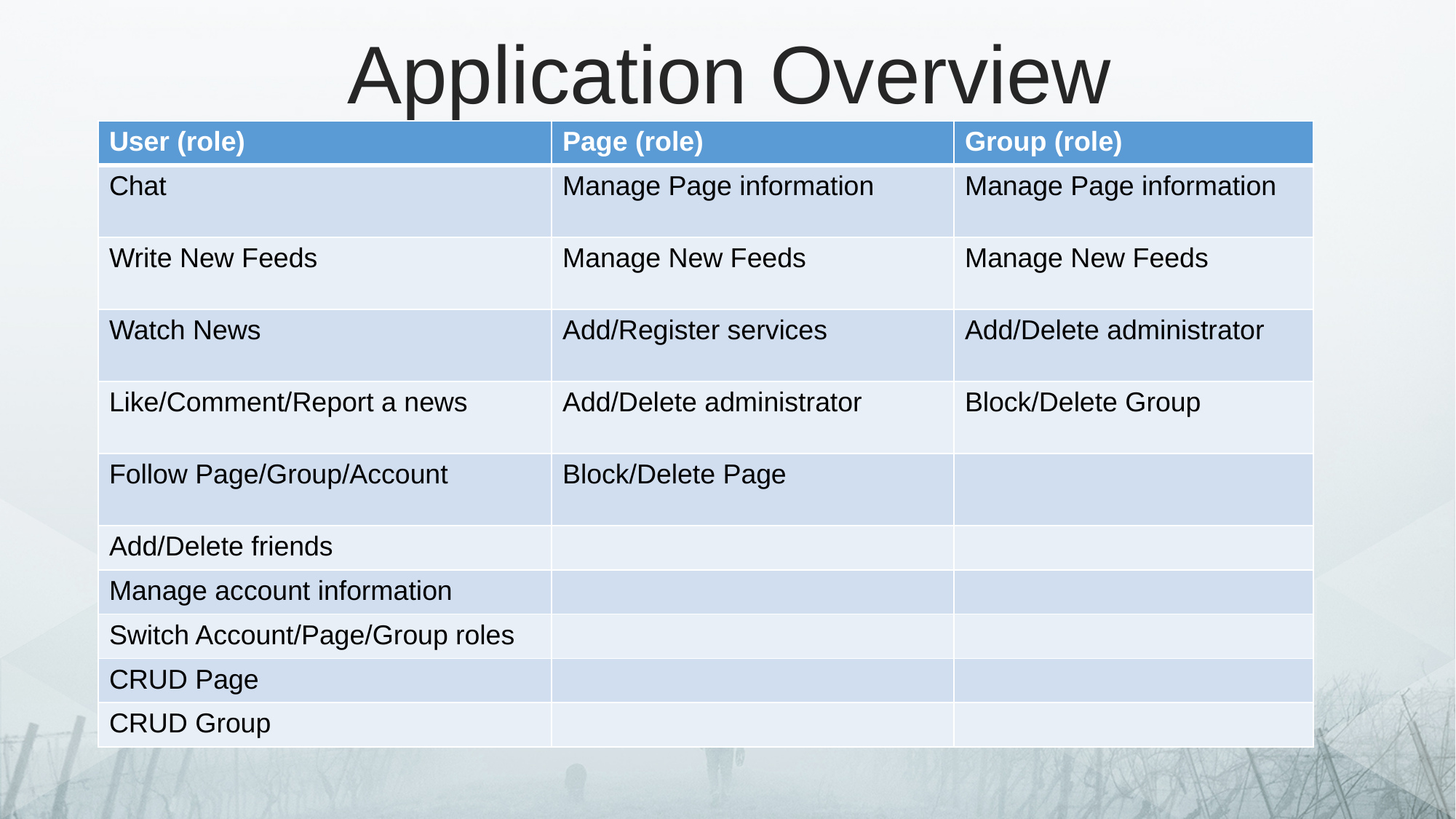

Application Overview
| User (role) | Page (role) | Group (role) |
| --- | --- | --- |
| Chat | Manage Page information | Manage Page information |
| Write New Feeds | Manage New Feeds | Manage New Feeds |
| Watch News | Add/Register services | Add/Delete administrator |
| Like/Comment/Report a news | Add/Delete administrator | Block/Delete Group |
| Follow Page/Group/Account | Block/Delete Page |  |
| Add/Delete friends |  |  |
| Manage account information |  |  |
| Switch Account/Page/Group roles |  |  |
| CRUD Page |  |  |
| CRUD Group |  |  |